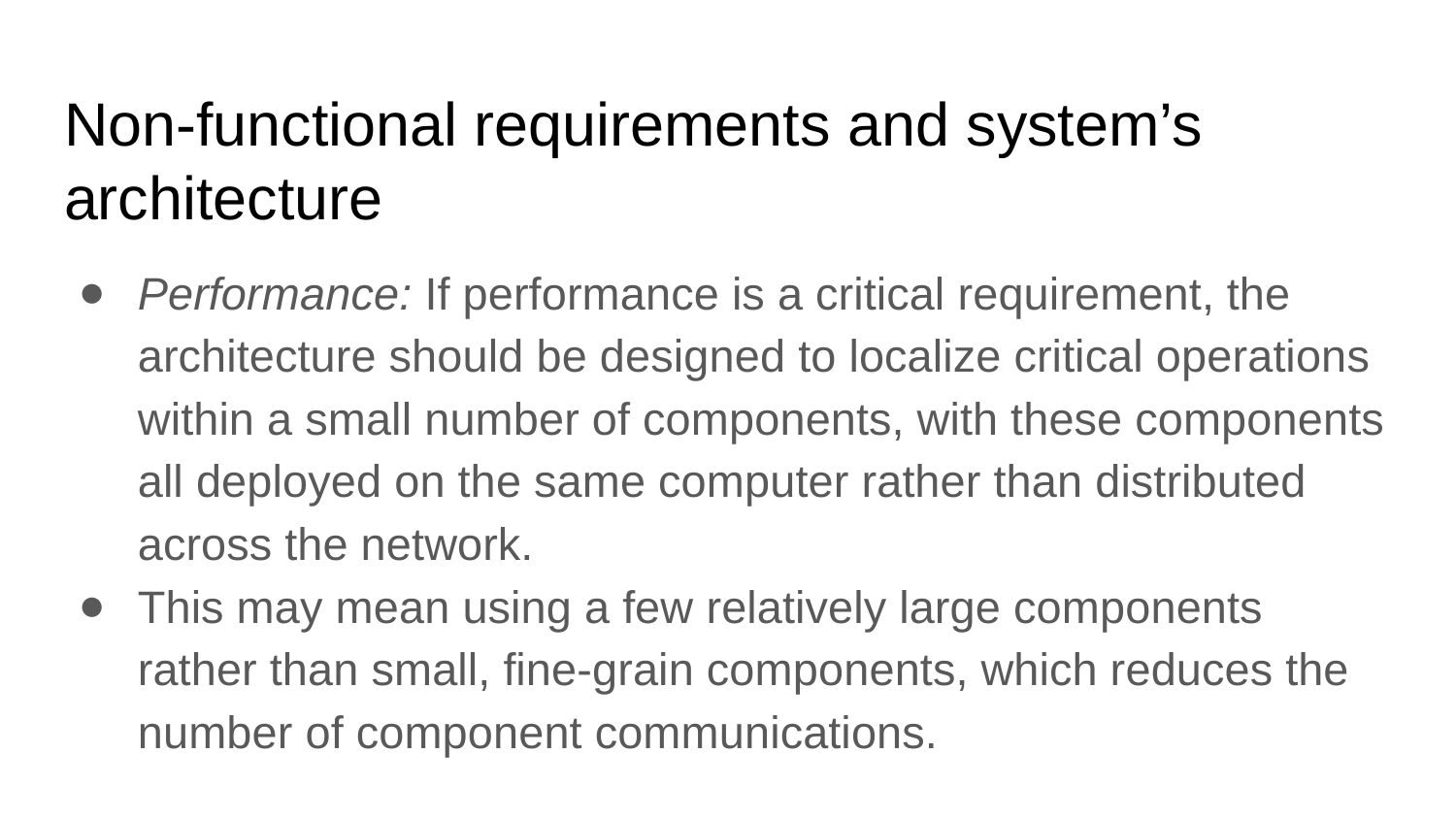

# Non-functional requirements and system’s architecture
Performance: If performance is a critical requirement, the architecture should be designed to localize critical operations within a small number of components, with these components all deployed on the same computer rather than distributed across the network.
This may mean using a few relatively large components rather than small, fine-grain components, which reduces the number of component communications.